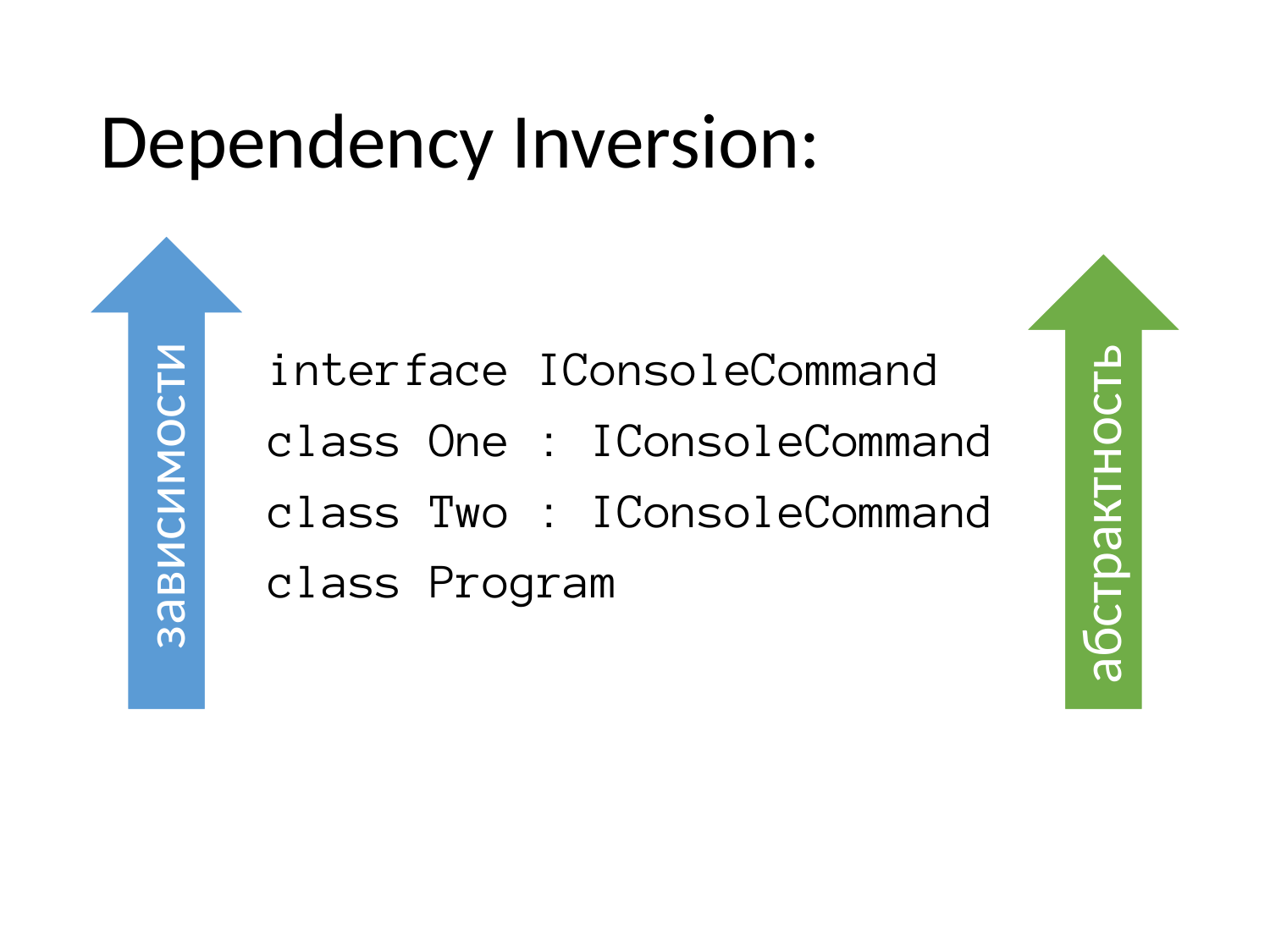

# Dependency Inversion:

зависимости

абстрактность
interface IConsoleCommand
class One : IConsoleCommand
class Two : IConsoleCommand
class Program